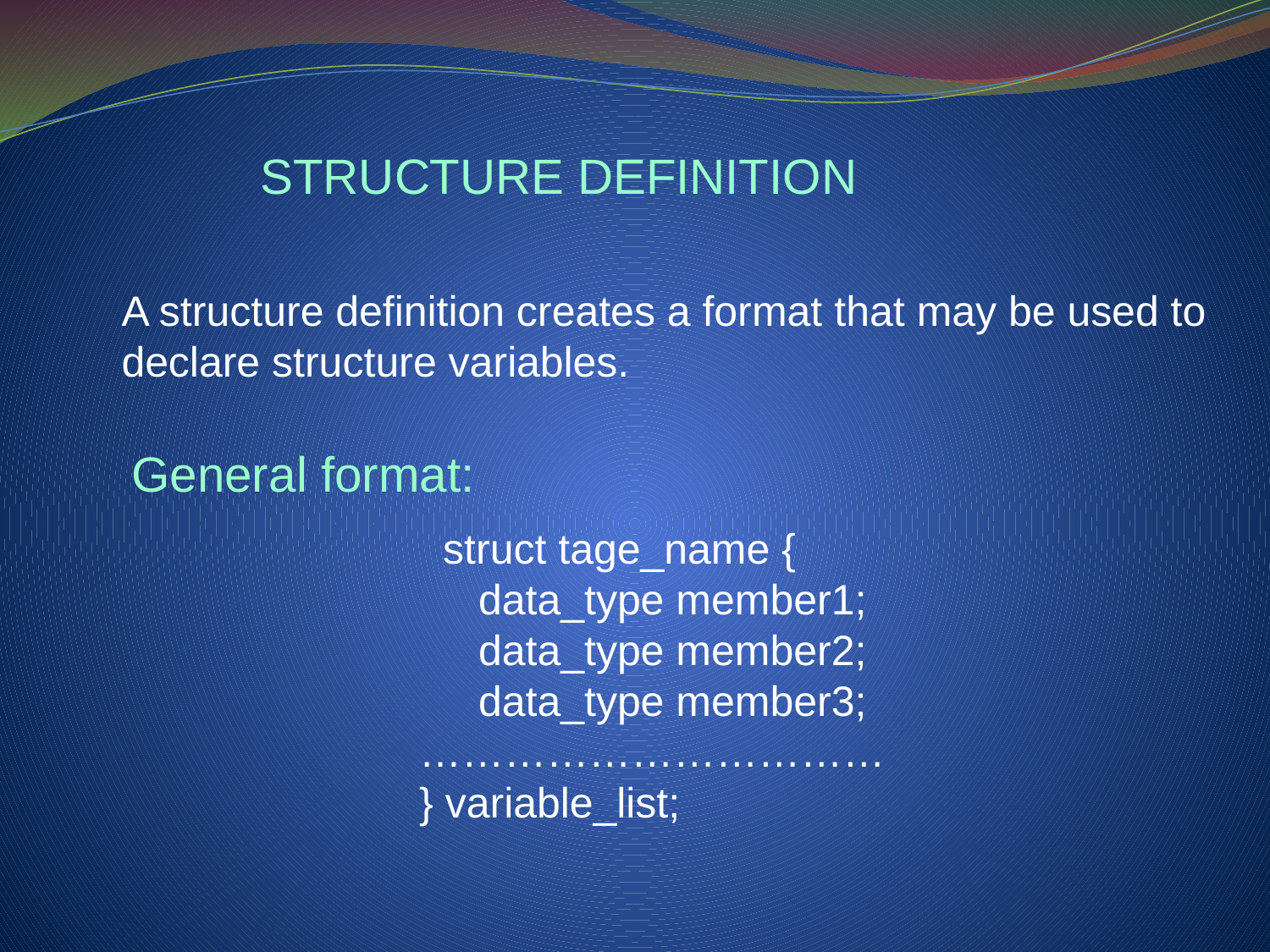

STRUCTURE DEFINITION
A structure definition creates a format that may be used to declare structure variables.
General format:
  struct tage_name {
     data_type member1;
     data_type member2;
     data_type member3;
……………………………
} variable_list;